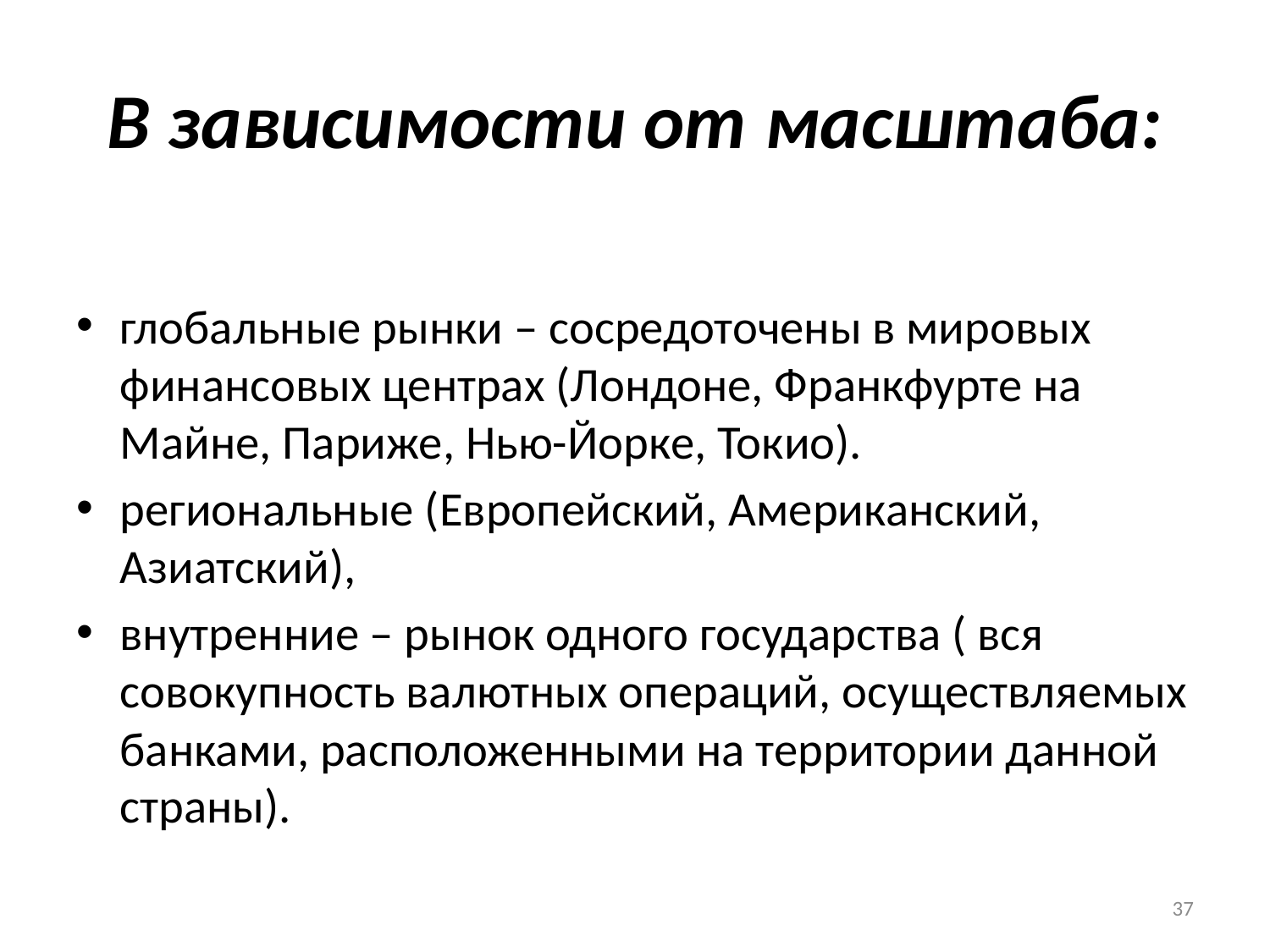

# В зависимости от масштаба:

глобальные рынки – сосредоточены в мировых финансовых центрах (Лондоне, Франкфурте на Майне, Париже, Нью-Йорке, Токио).
региональные (Европейский, Американский, Азиатский),
внутренние – рынок одного государства ( вся совокупность валютных операций, осуществляемых банками, расположенными на территории данной страны).
37